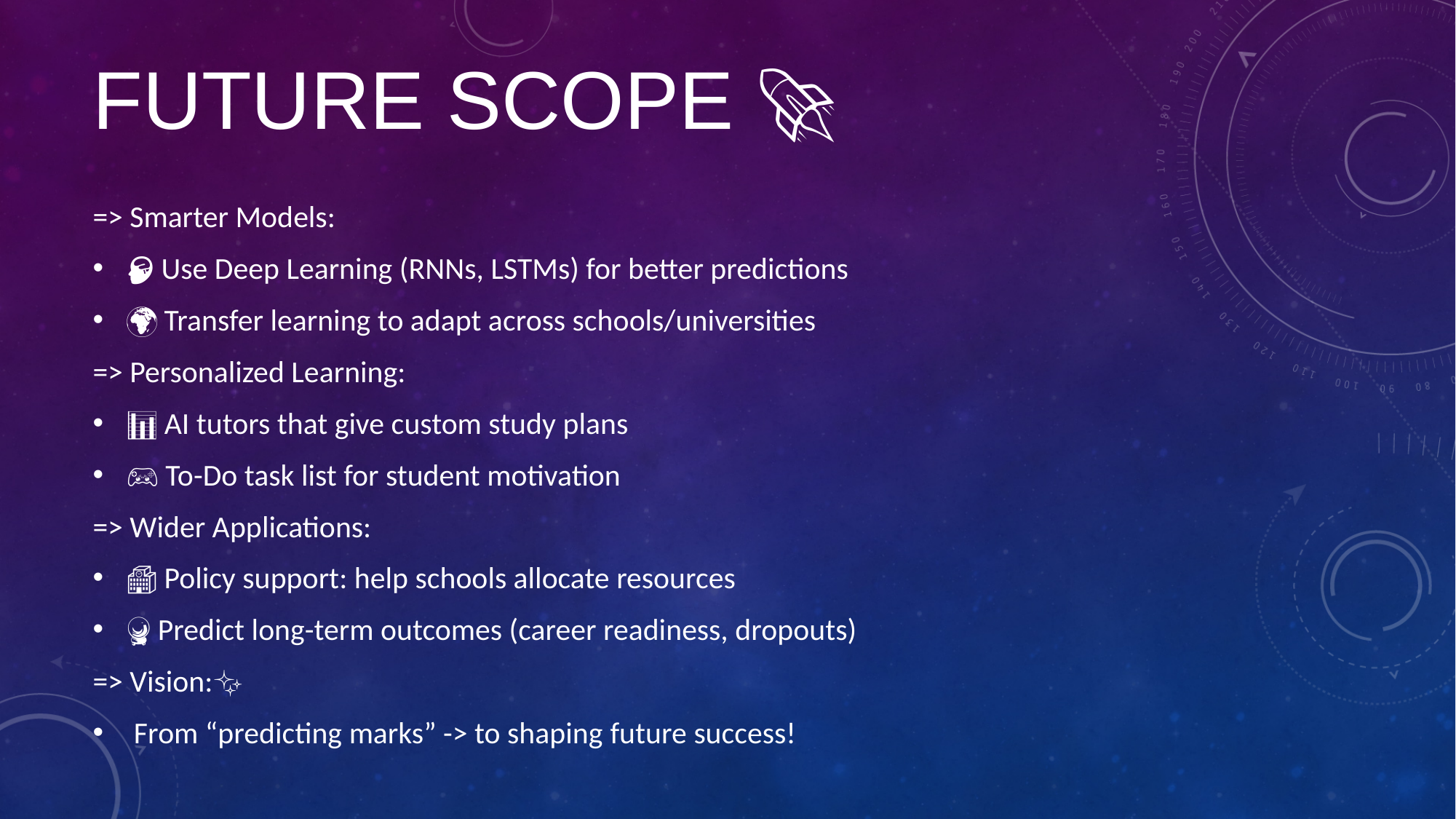

# Future Scope 🚀
=> Smarter Models:
🧠 Use Deep Learning (RNNs, LSTMs) for better predictions
🌍 Transfer learning to adapt across schools/universities
=> Personalized Learning:
📊 AI tutors that give custom study plans
🎮 To-Do task list for student motivation
=> Wider Applications:
🏫 Policy support: help schools allocate resources
🔮 Predict long-term outcomes (career readiness, dropouts)
=> Vision:✨
 From “predicting marks” -> to shaping future success!